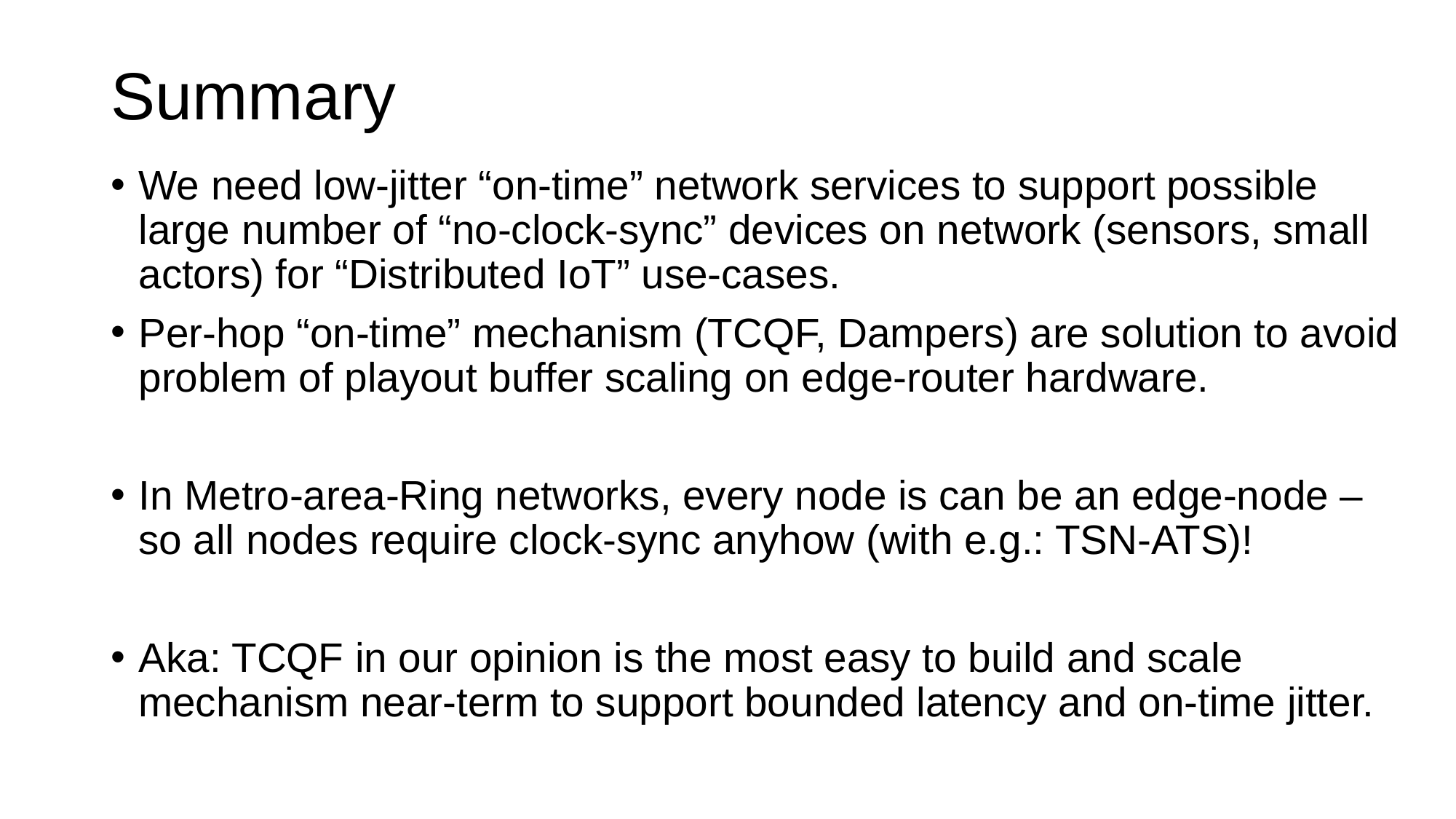

# Summary
We need low-jitter “on-time” network services to support possible large number of “no-clock-sync” devices on network (sensors, small actors) for “Distributed IoT” use-cases.
Per-hop “on-time” mechanism (TCQF, Dampers) are solution to avoid problem of playout buffer scaling on edge-router hardware.

In Metro-area-Ring networks, every node is can be an edge-node – so all nodes require clock-sync anyhow (with e.g.: TSN-ATS)!

Aka: TCQF in our opinion is the most easy to build and scale mechanism near-term to support bounded latency and on-time jitter.